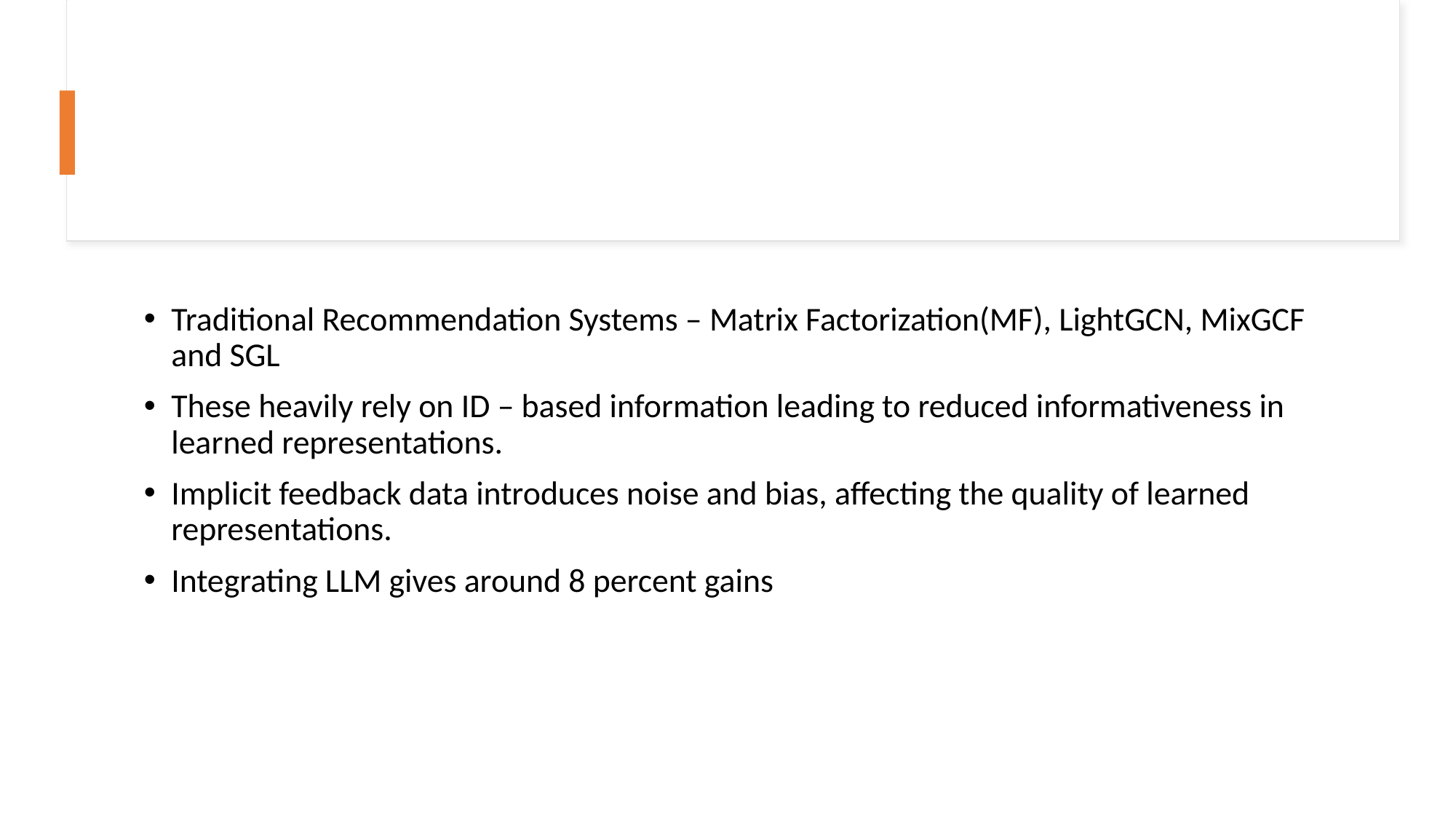

Traditional Recommendation Systems – Matrix Factorization(MF), LightGCN, MixGCF and SGL
These heavily rely on ID – based information leading to reduced informativeness in learned representations.
Implicit feedback data introduces noise and bias, affecting the quality of learned representations.
Integrating LLM gives around 8 percent gains